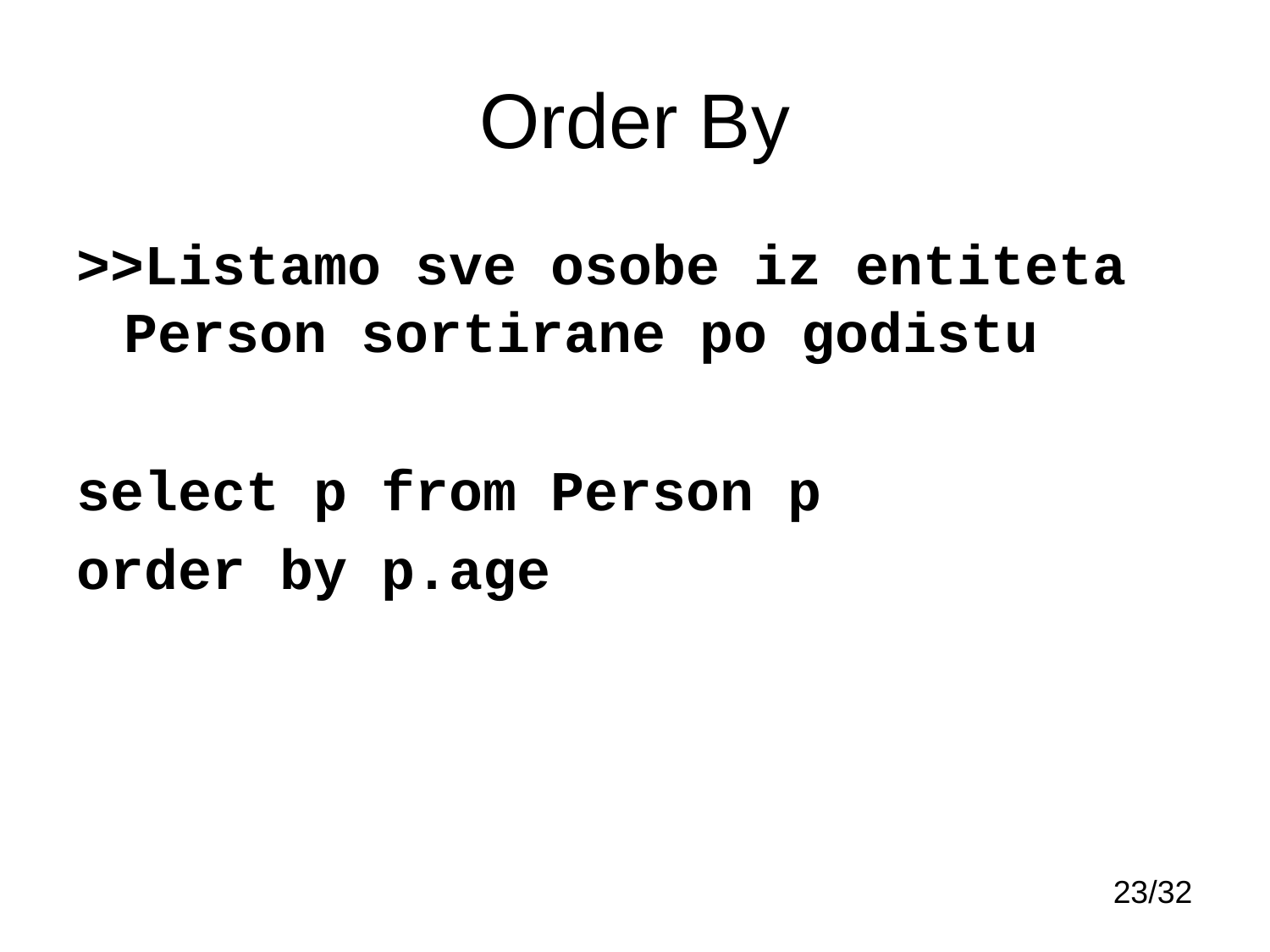

# Order By
>>Listamo sve osobe iz entiteta Person sortirane po godistu

select p from Person p
order by p.age